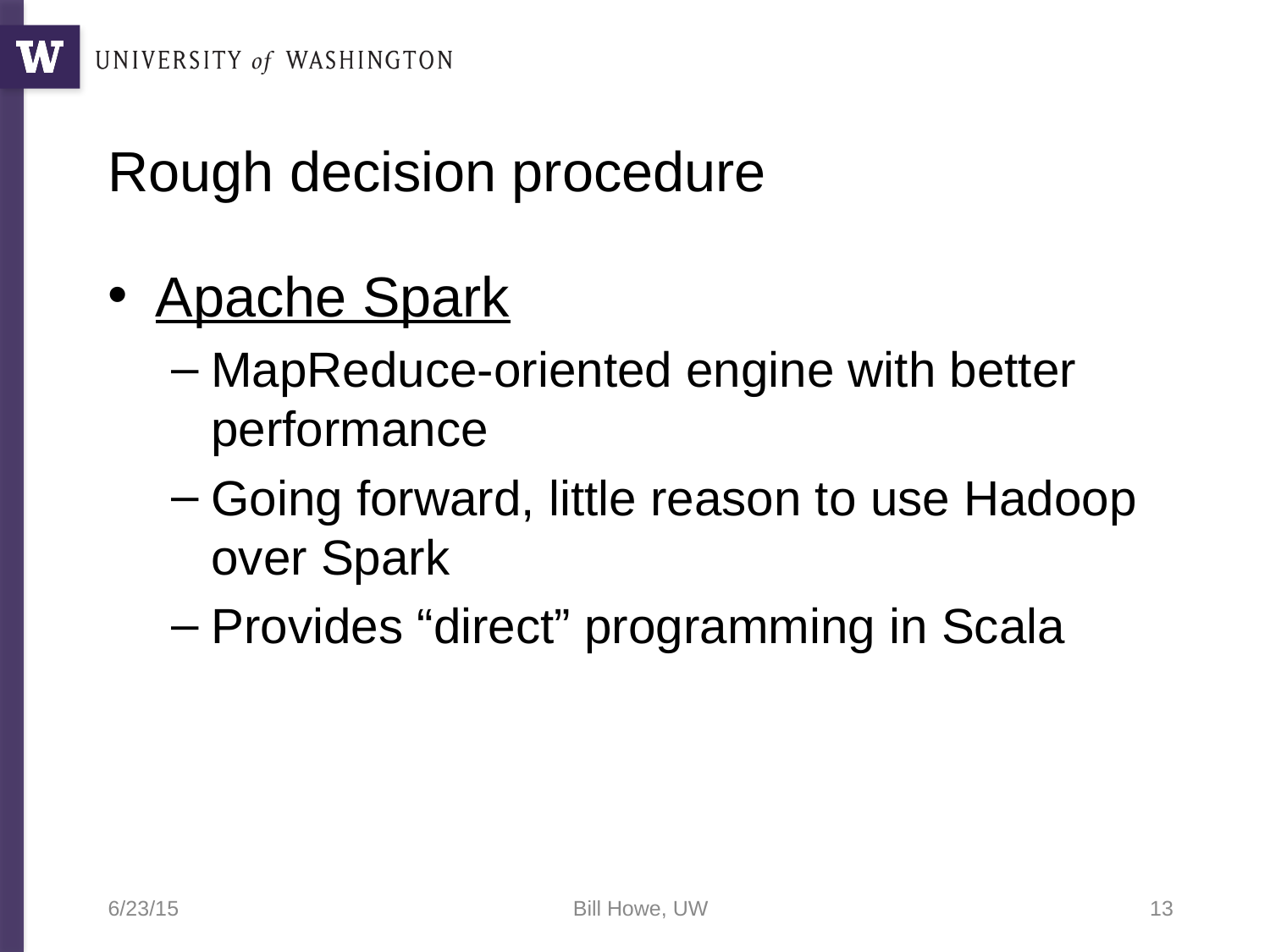

# Rough decision procedure
Apache Spark
MapReduce-oriented engine with better performance
Going forward, little reason to use Hadoop over Spark
Provides “direct” programming in Scala
6/23/15
Bill Howe, UW
13